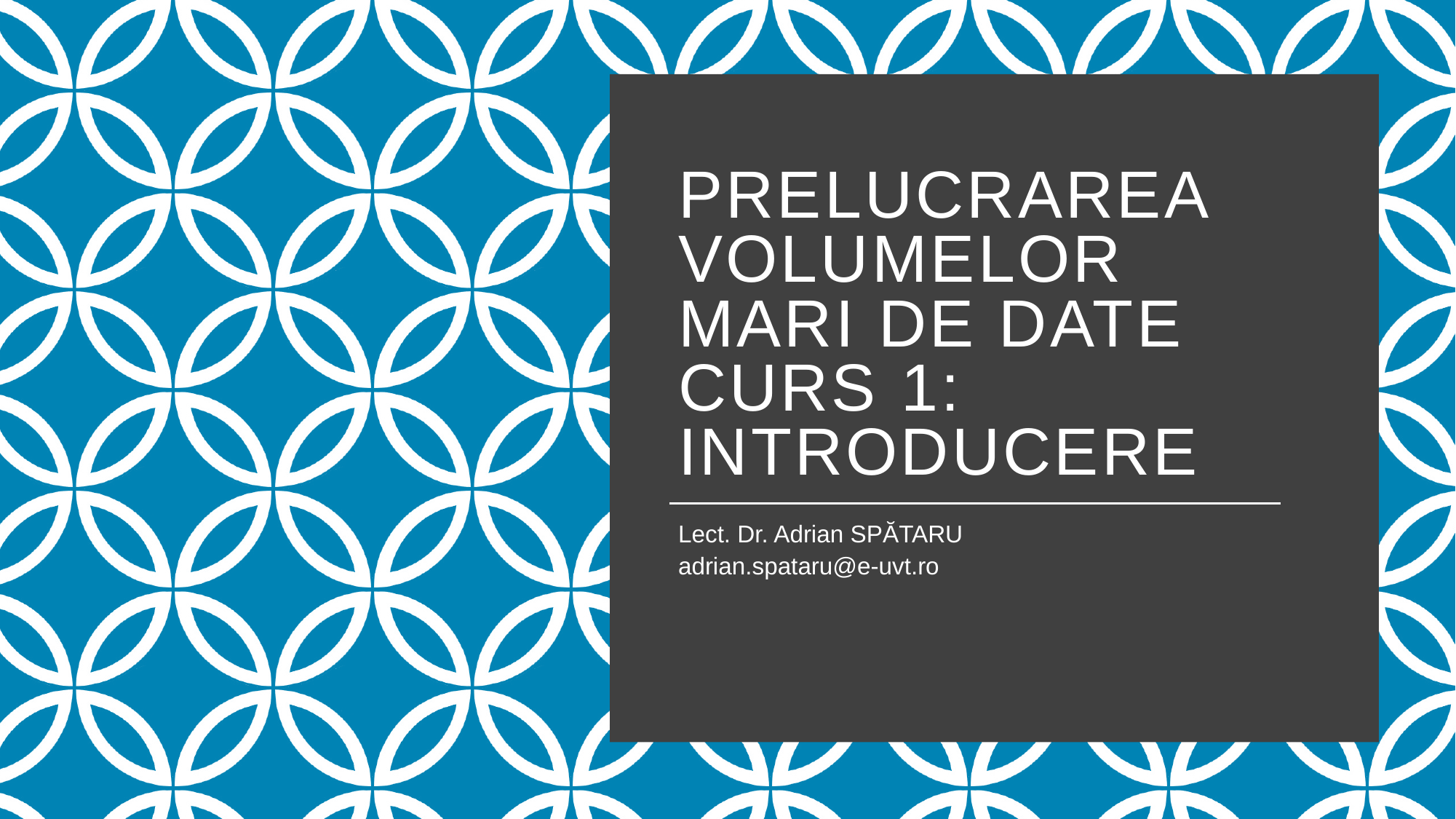

# Prelucrarea volumelor mari de date curs 1: Introducere
Lect. Dr. Adrian SPĂTARU
adrian.spataru@e-uvt.ro